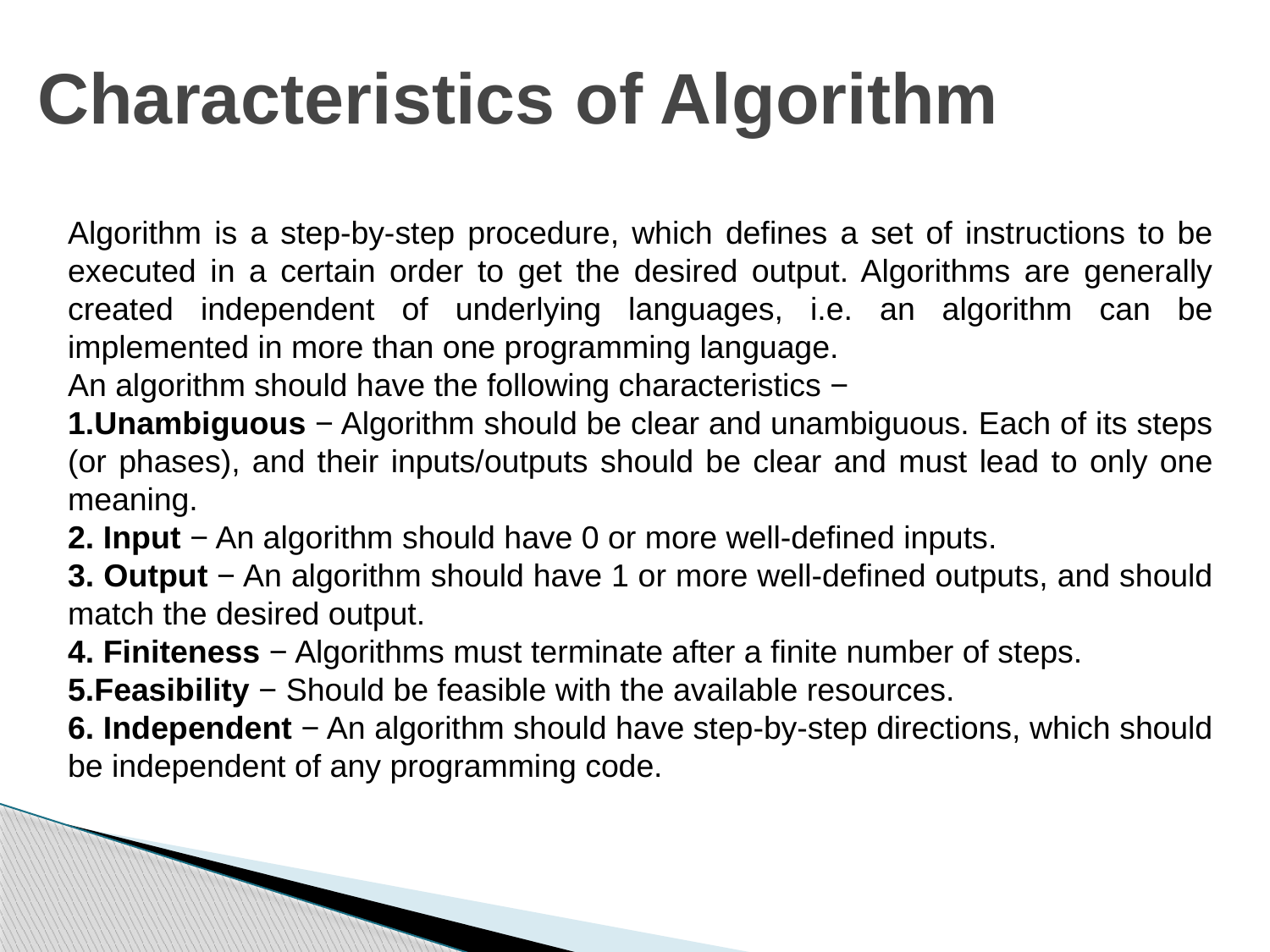

# Characteristics of Algorithm
Algorithm is a step-by-step procedure, which defines a set of instructions to be executed in a certain order to get the desired output. Algorithms are generally created independent of underlying languages, i.e. an algorithm can be implemented in more than one programming language.
An algorithm should have the following characteristics −
1.Unambiguous − Algorithm should be clear and unambiguous. Each of its steps (or phases), and their inputs/outputs should be clear and must lead to only one meaning.
2. Input − An algorithm should have 0 or more well-defined inputs.
3. Output − An algorithm should have 1 or more well-defined outputs, and should match the desired output.
4. Finiteness − Algorithms must terminate after a finite number of steps.
5.Feasibility − Should be feasible with the available resources.
6. Independent − An algorithm should have step-by-step directions, which should be independent of any programming code.